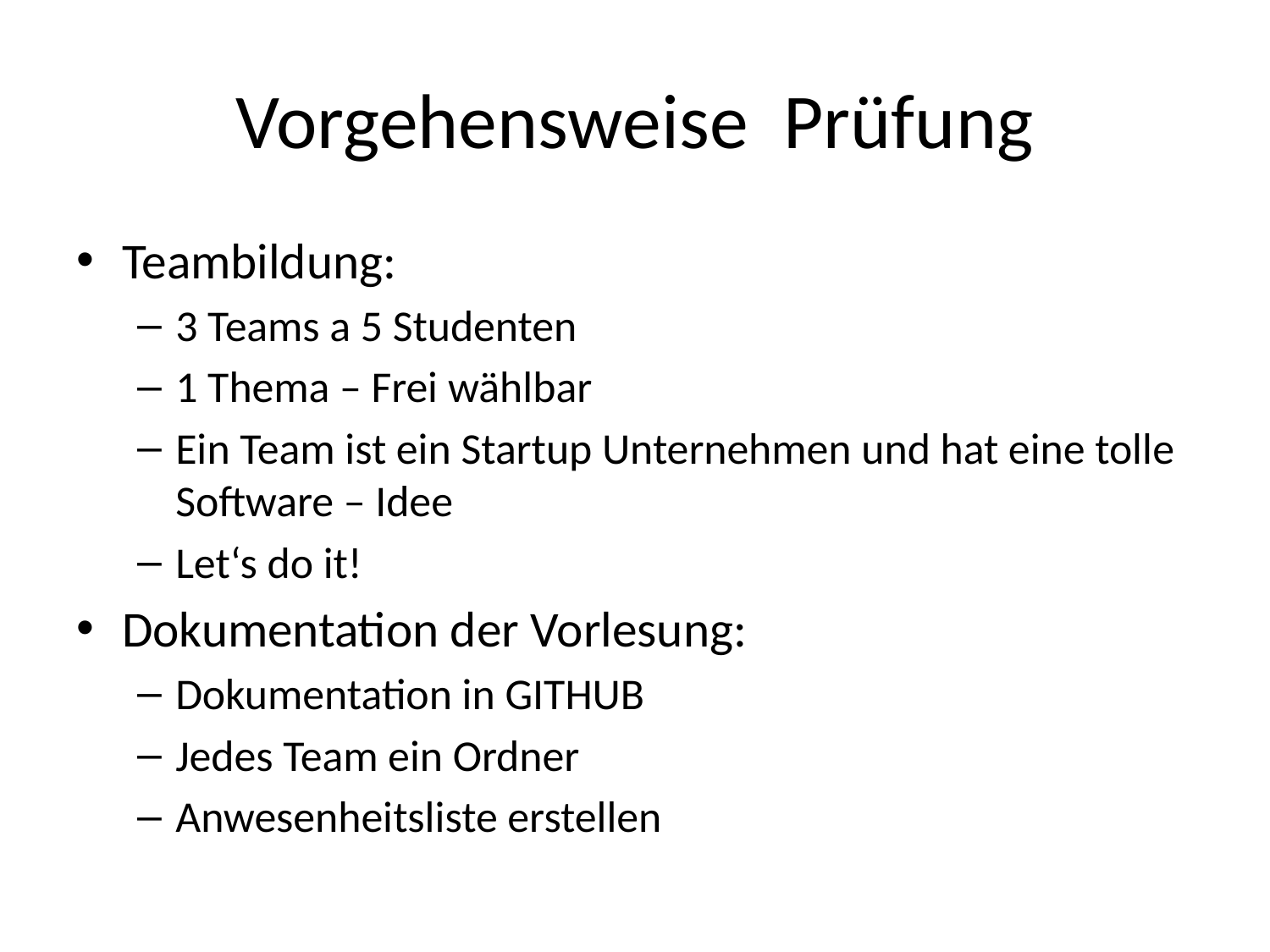

# Vorgehensweise  Prüfung
Teambildung:
3 Teams a 5 Studenten
1 Thema – Frei wählbar
Ein Team ist ein Startup Unternehmen und hat eine tolle Software – Idee
Let‘s do it!
Dokumentation der Vorlesung:
Dokumentation in GITHUB
Jedes Team ein Ordner
Anwesenheitsliste erstellen